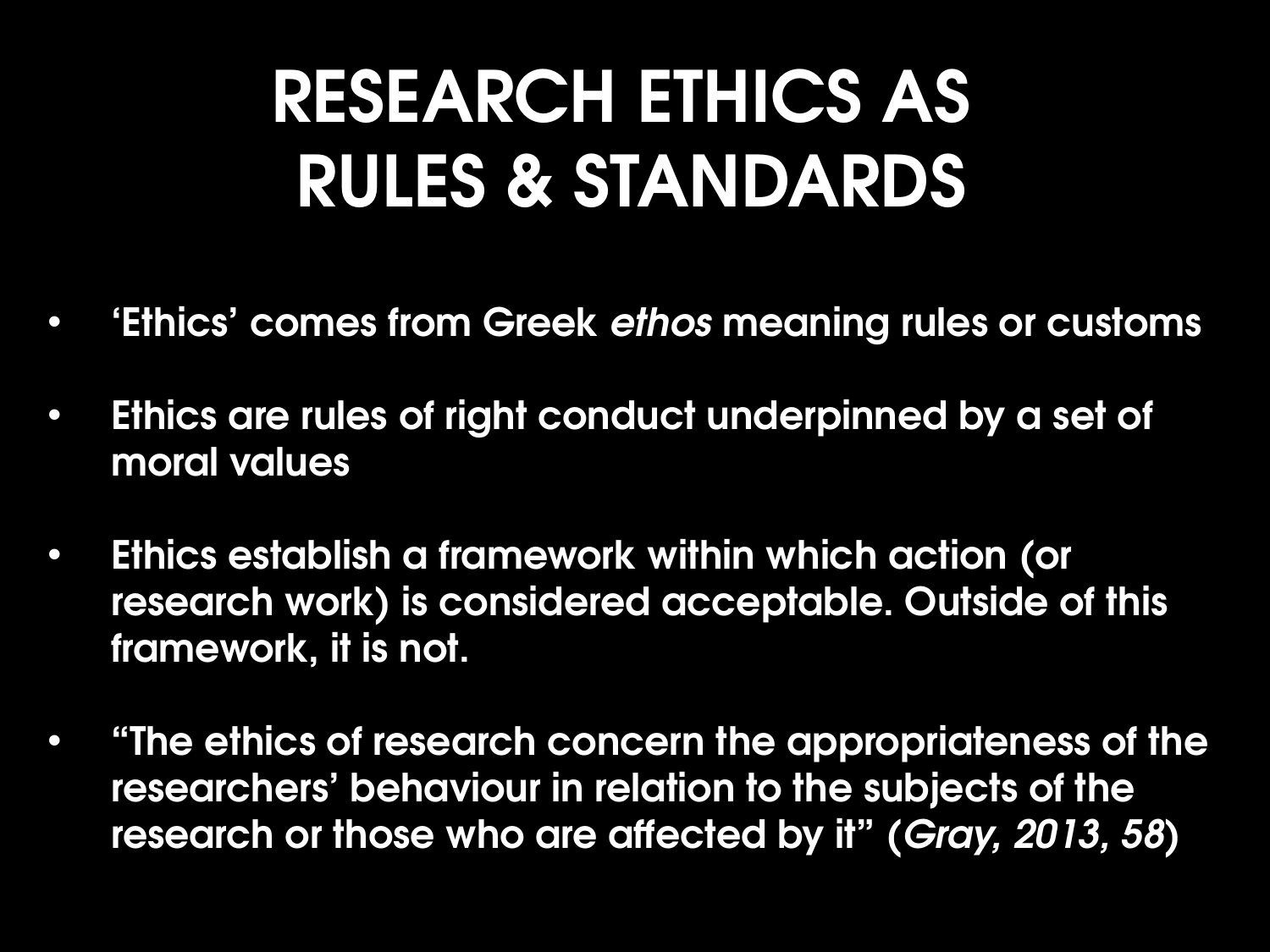

# Research ethics as rules & standards

‘Ethics’ comes from Greek ethos meaning rules or customs

Ethics are rules of right conduct underpinned by a set of moral values

Ethics establish a framework within which action (or research work) is considered acceptable. Outside of this framework, it is not.

“The ethics of research concern the appropriateness of the researchers’ behaviour in relation to the subjects of the research or those who are affected by it” (Gray, 2013, 58)